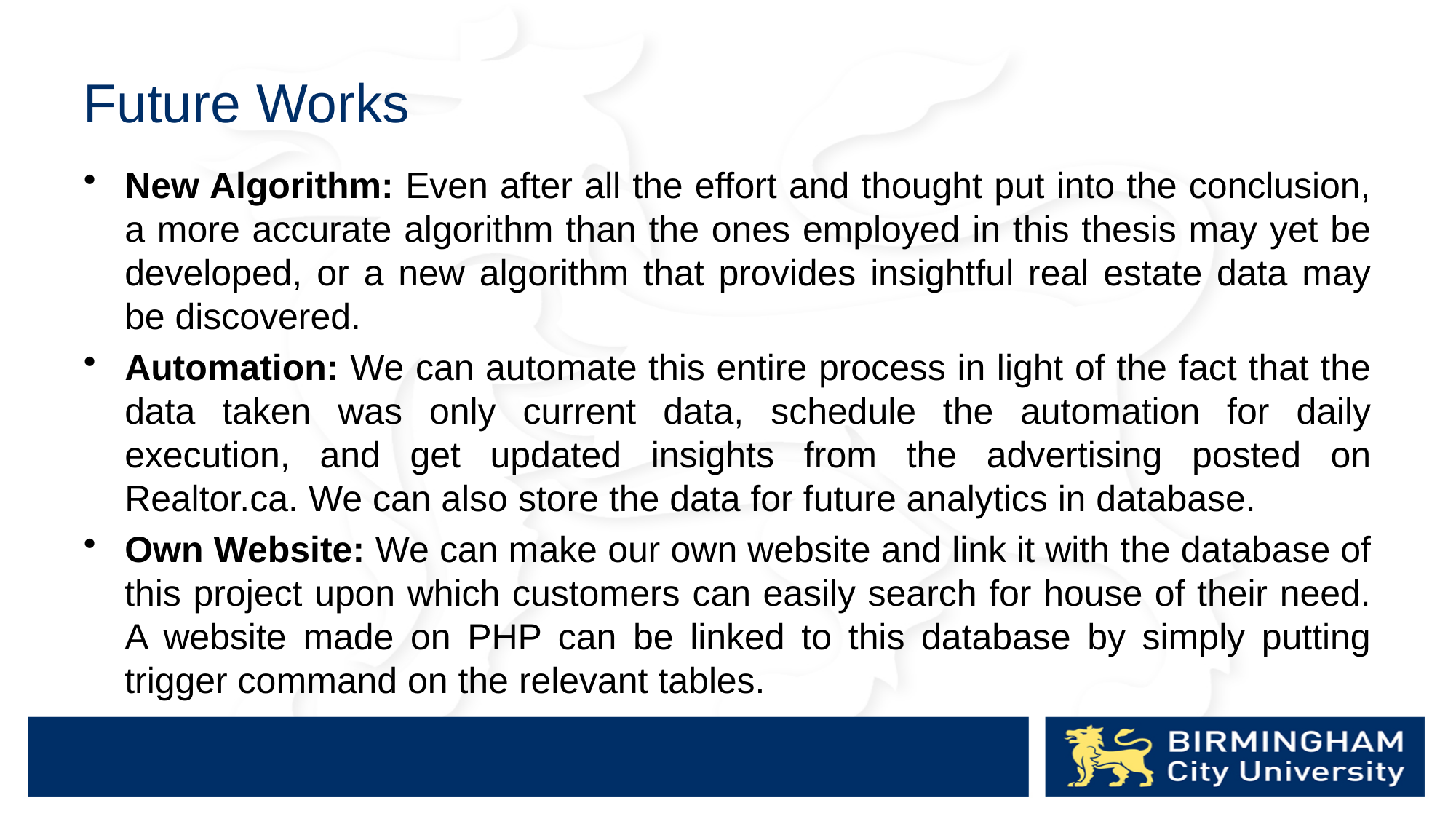

# Future Works
New Algorithm: Even after all the effort and thought put into the conclusion, a more accurate algorithm than the ones employed in this thesis may yet be developed, or a new algorithm that provides insightful real estate data may be discovered.
Automation: We can automate this entire process in light of the fact that the data taken was only current data, schedule the automation for daily execution, and get updated insights from the advertising posted on Realtor.ca. We can also store the data for future analytics in database.
Own Website: We can make our own website and link it with the database of this project upon which customers can easily search for house of their need. A website made on PHP can be linked to this database by simply putting trigger command on the relevant tables.